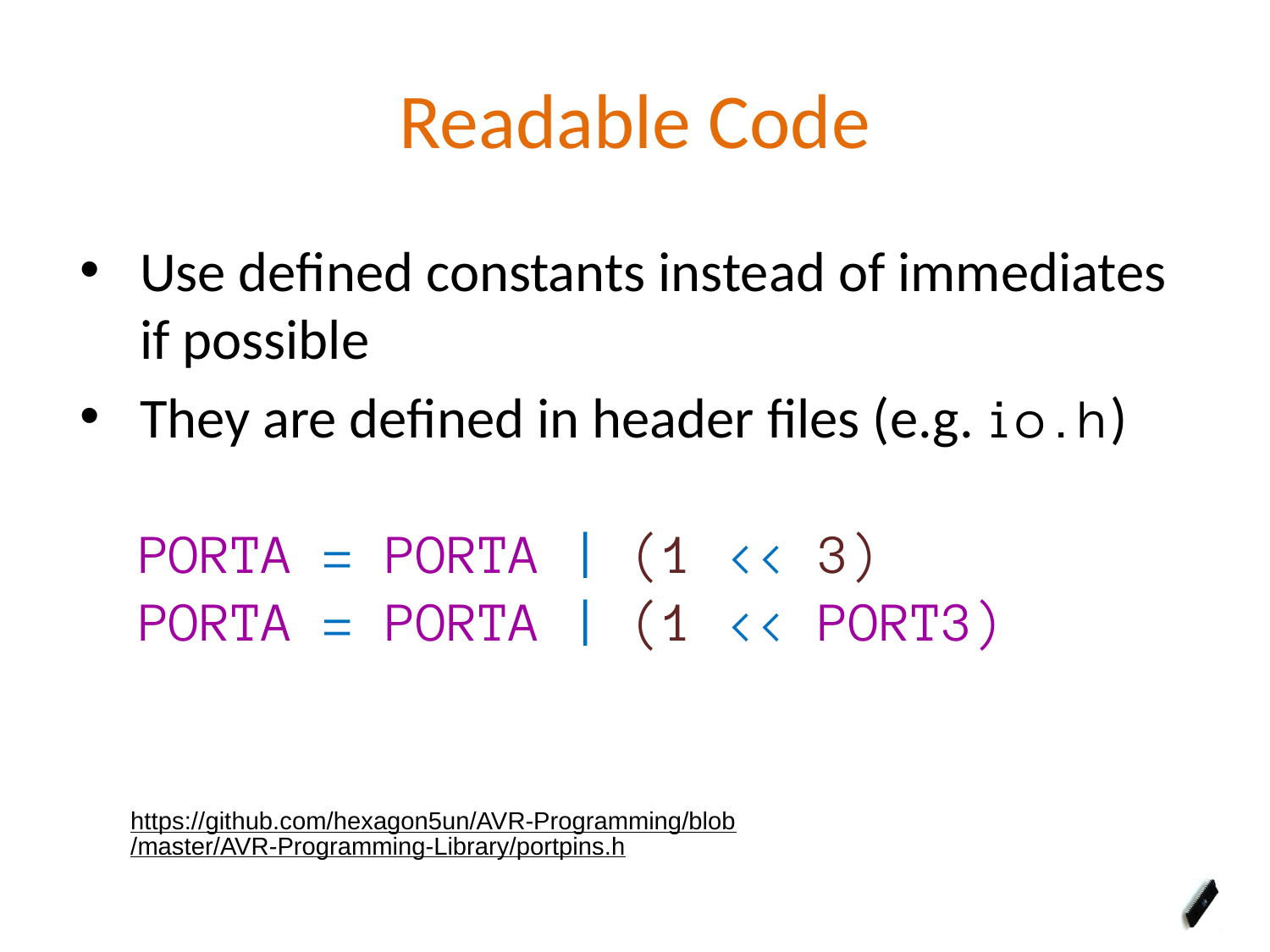

# Readable Code
Use defined constants instead of immediates if possible
They are defined in header files (e.g. io.h)

PORTA = PORTA | (1 << 3)
PORTA = PORTA | (1 << PORT3)

https://github.com/hexagon5un/AVR-Programming/blob/master/AVR-Programming-Library/portpins.h